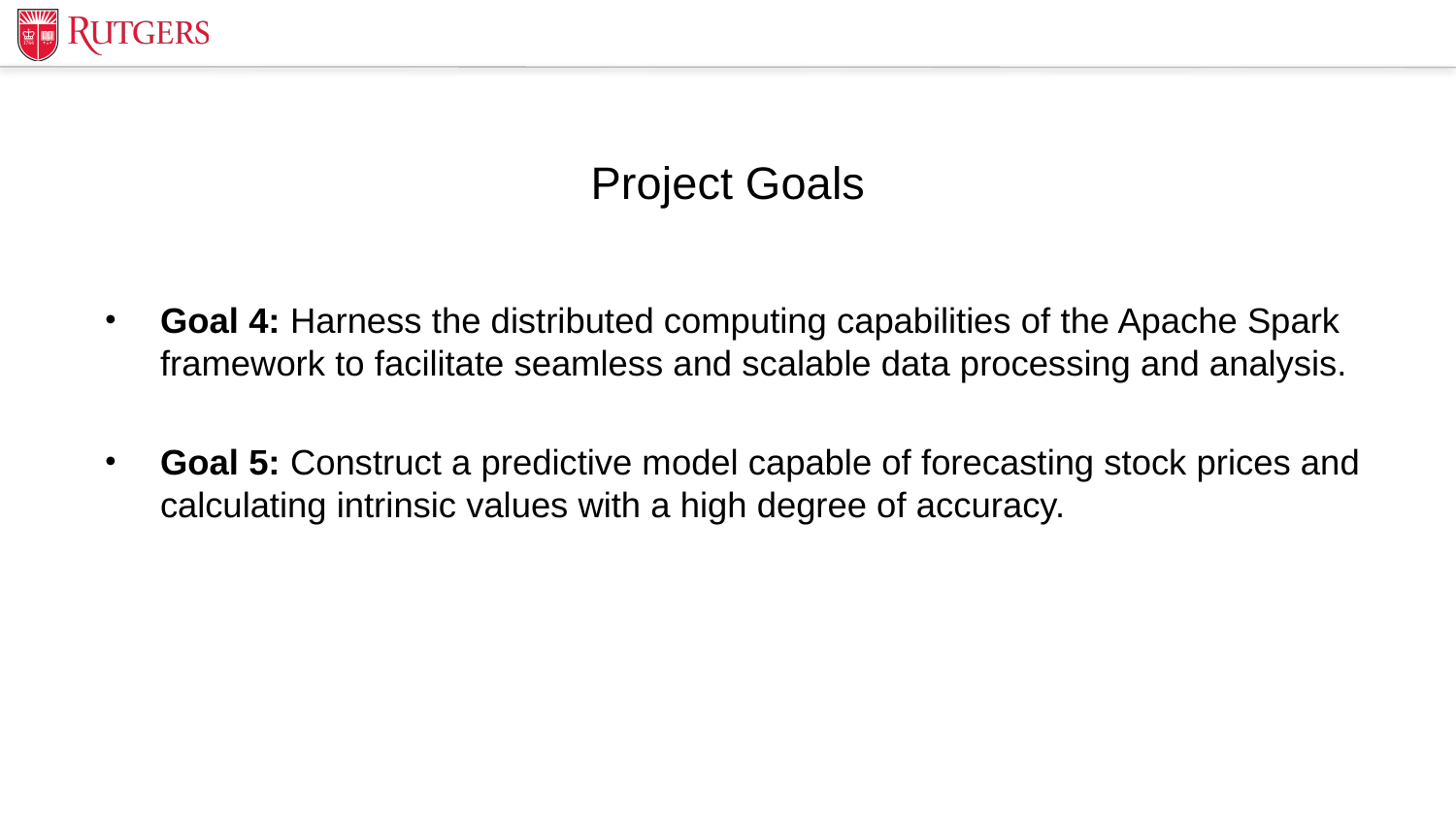

# Project Goals
Goal 4: Harness the distributed computing capabilities of the Apache Spark framework to facilitate seamless and scalable data processing and analysis.

Goal 5: Construct a predictive model capable of forecasting stock prices and calculating intrinsic values with a high degree of accuracy.